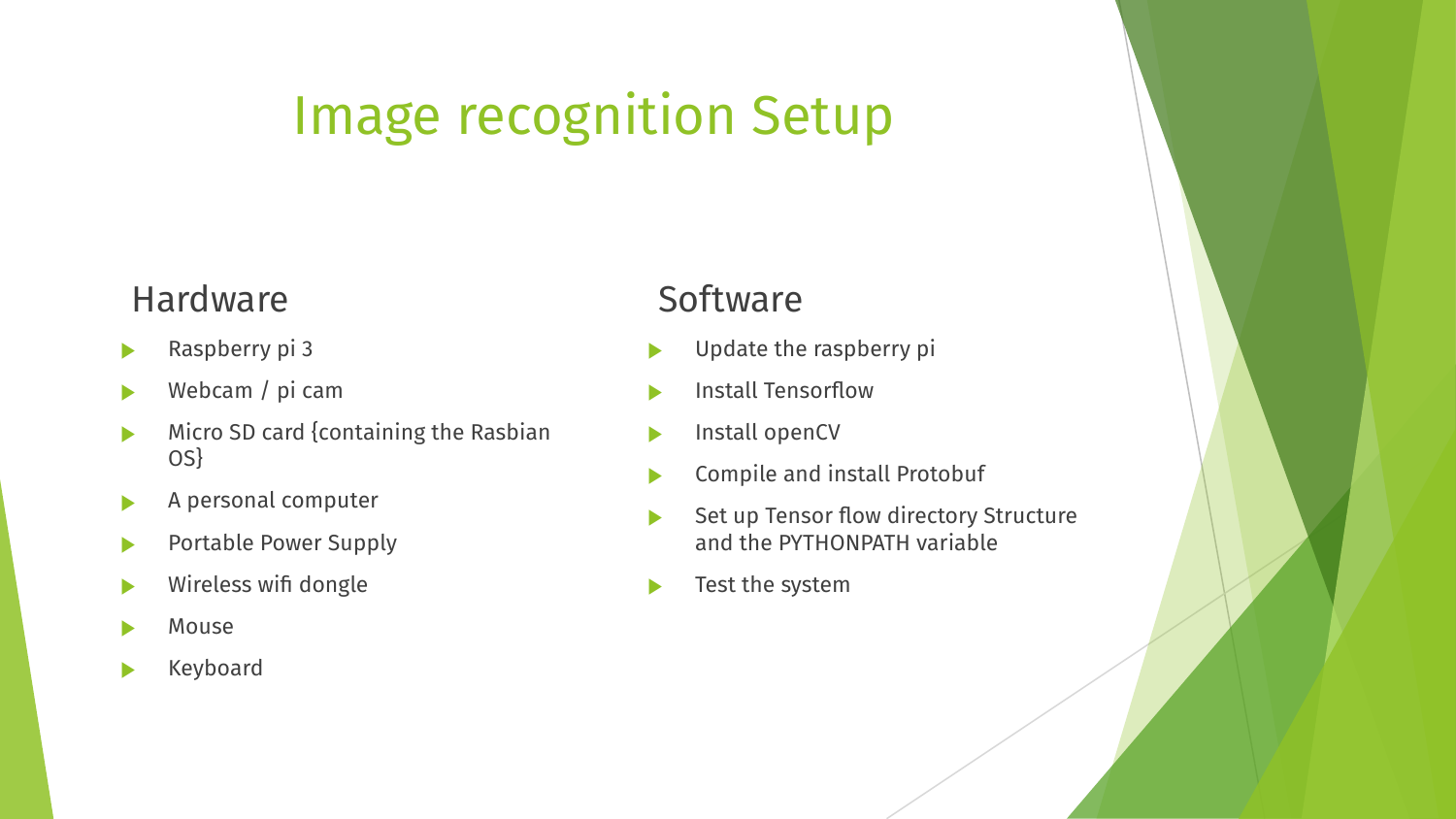

# Image recognition Setup
Hardware
Software
Raspberry pi 3
Webcam / pi cam
Micro SD card {containing the Rasbian OS}
A personal computer
Portable Power Supply
Wireless wifi dongle
Mouse
Keyboard

Update the raspberry pi
Install Tensorflow
Install openCV
Compile and install Protobuf
Set up Tensor flow directory Structure and the PYTHONPATH variable
Test the system